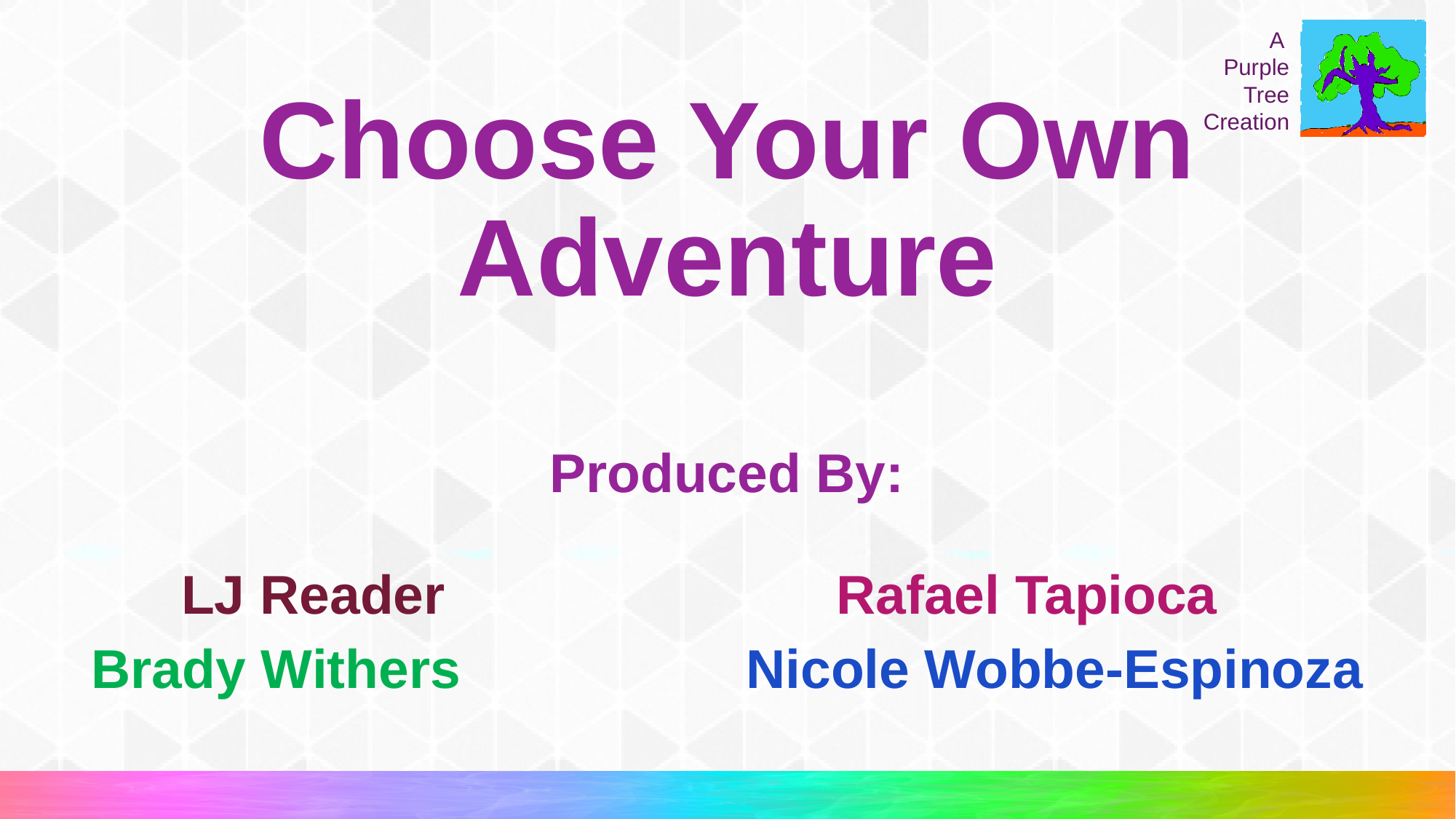

# Choose Your Own Adventure
Produced By:

LJ Reader  				Rafael Tapioca
Brady Withers			Nicole Wobbe-Espinoza